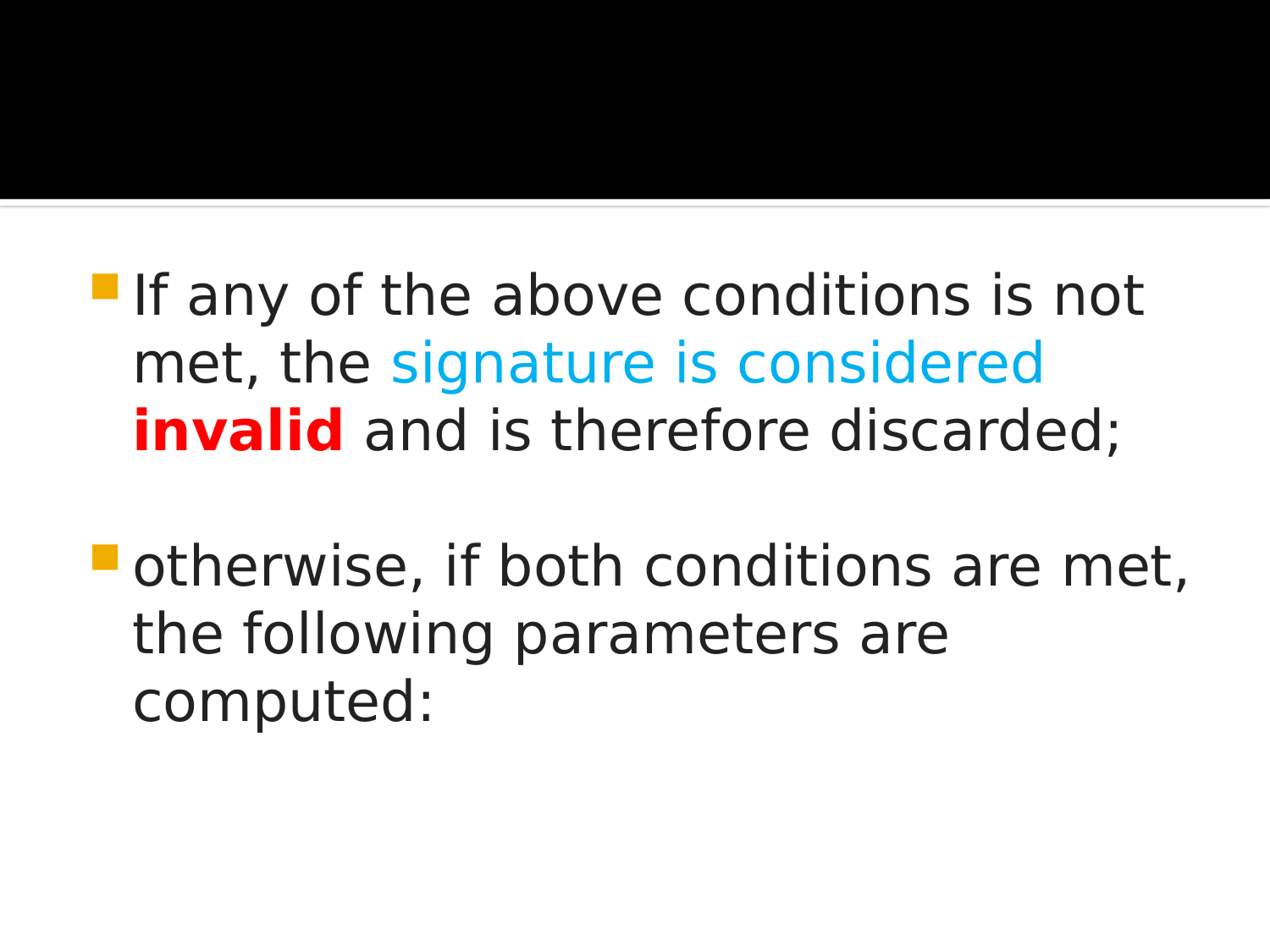

#
If any of the above conditions is not met, the signature is considered invalid and is therefore discarded;
otherwise, if both conditions are met, the following parameters are computed: